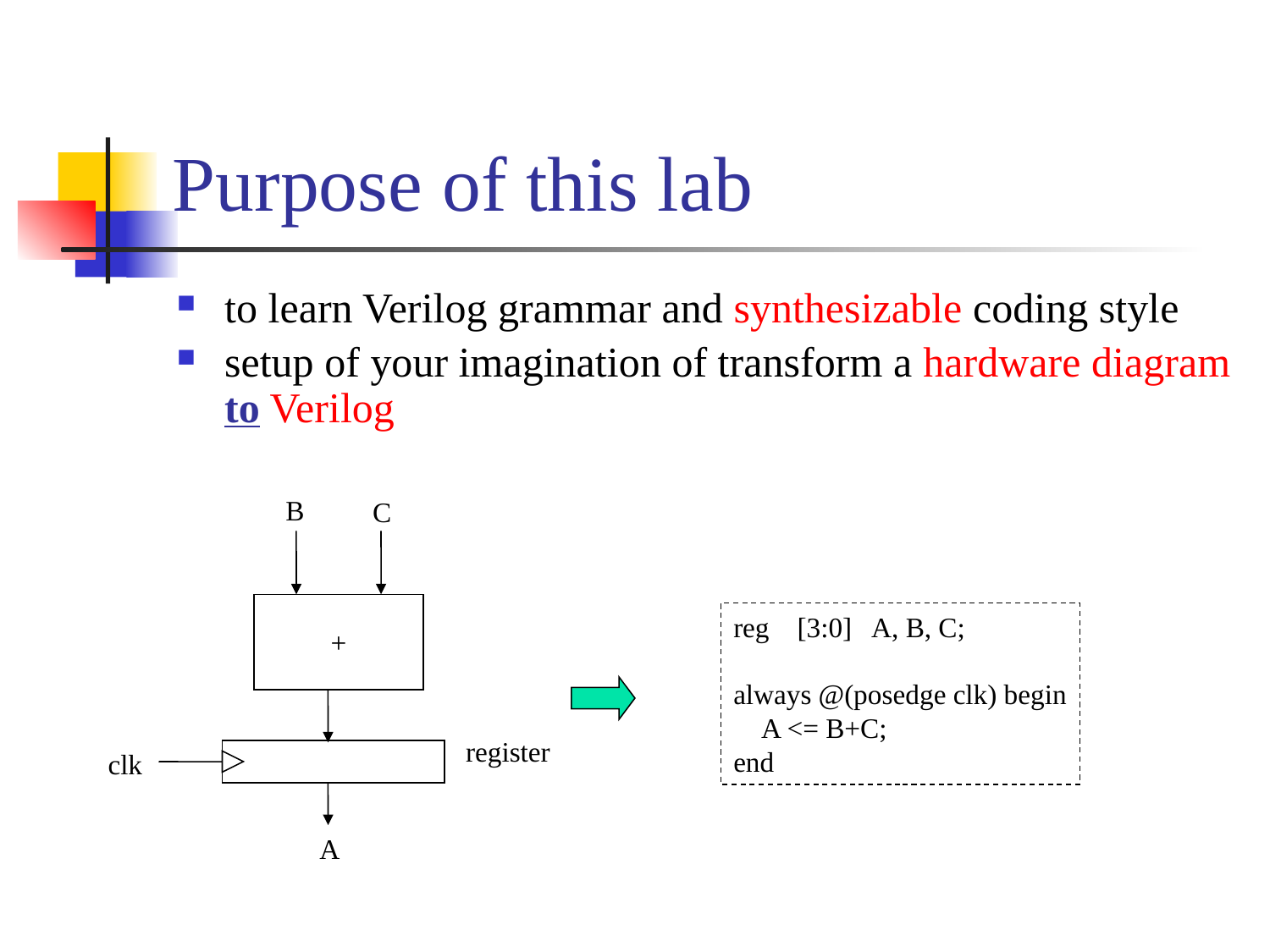

# Purpose of this lab
to learn Verilog grammar and synthesizable coding style
setup of your imagination of transform a hardware diagram to Verilog
B
C

+

register
clk

A
reg    [3:0]   A, B, C;

always @(posedge clk) begin
    A <= B+C;
end